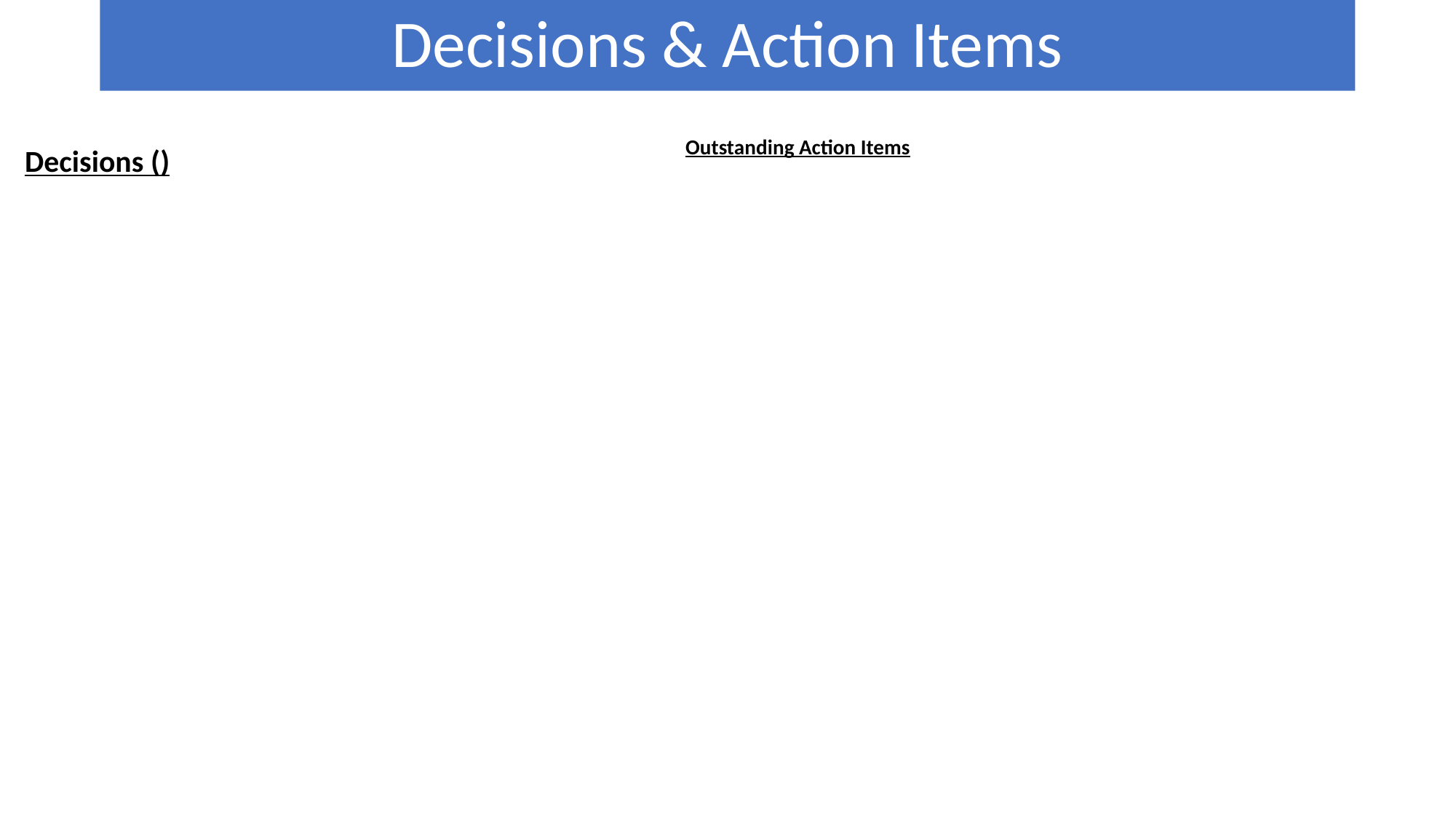

# Decisions & Action Items
Outstanding Action Items

Decisions ()